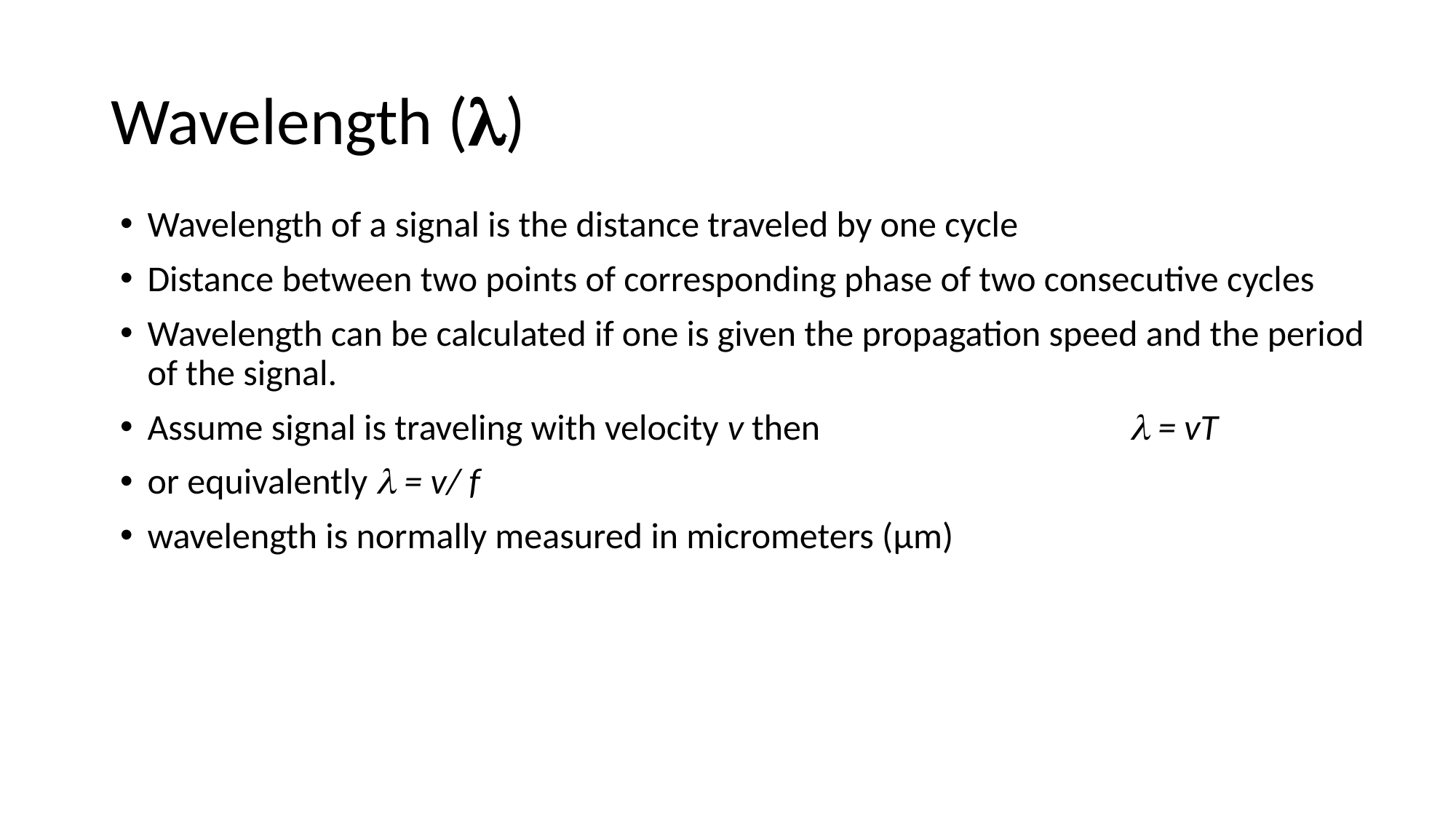

# Wavelength (λ)
Wavelength of a signal is the distance traveled by one cycle
Distance between two points of corresponding phase of two consecutive cycles
Wavelength can be calculated if one is given the propagation speed and the period of the signal.
Assume signal is traveling with velocity v then 			λ = vT
or equivalently λ = v/ f
wavelength is normally measured in micrometers (μm)